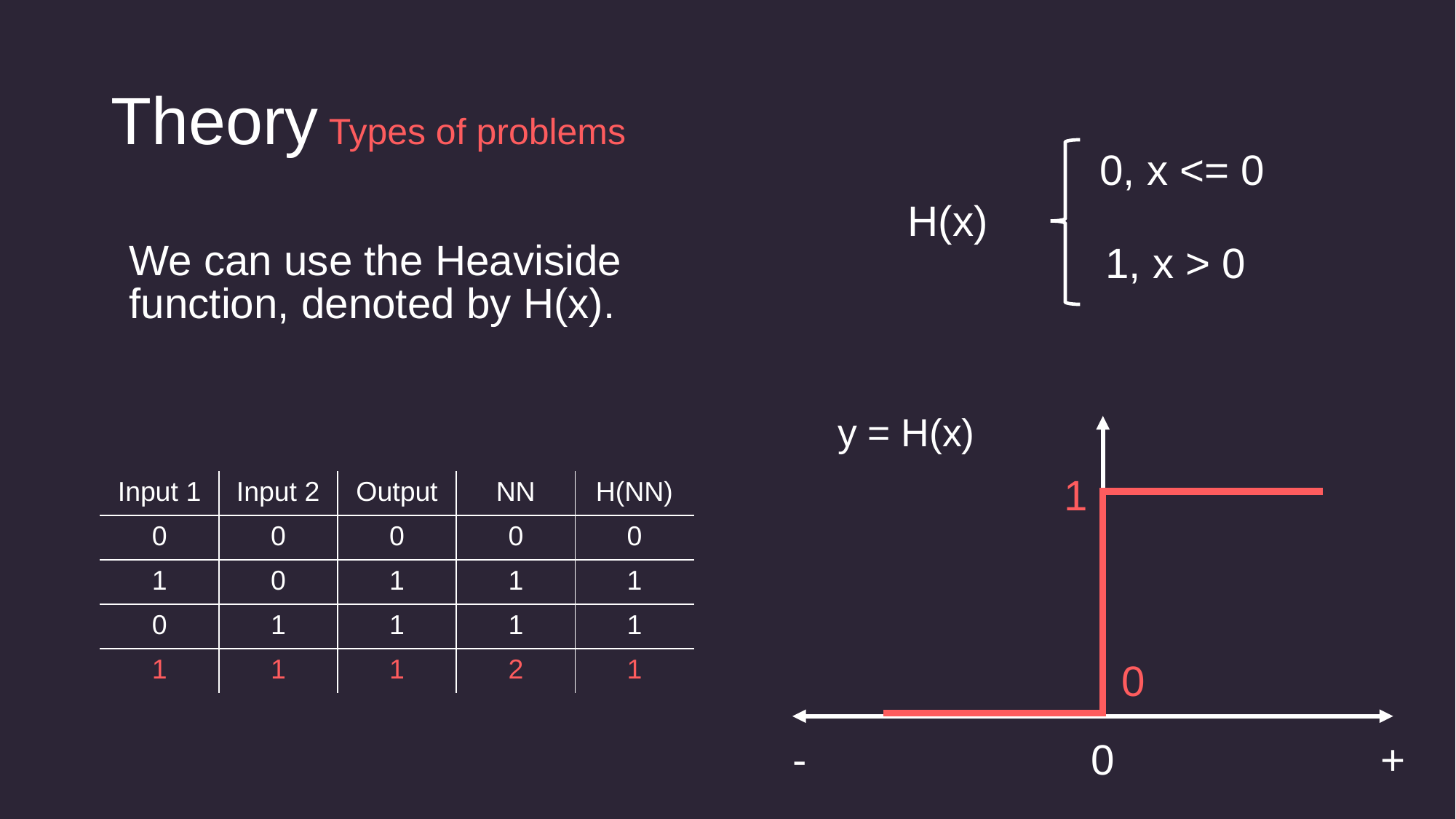

# Theory Types of problems

0, x <= 0
H(x)
We can use the Heaviside function, denoted by H(x).
1, x > 0
y = H(x)
| Input 1 | Input 2 | Output | NN | H(NN) |
| --- | --- | --- | --- | --- |
| 0 | 0 | 0 | 0 | 0 |
| 1 | 0 | 1 | 1 | 1 |
| 0 | 1 | 1 | 1 | 1 |
| 1 | 1 | 1 | 2 | 1 |
1
0
-
0
+